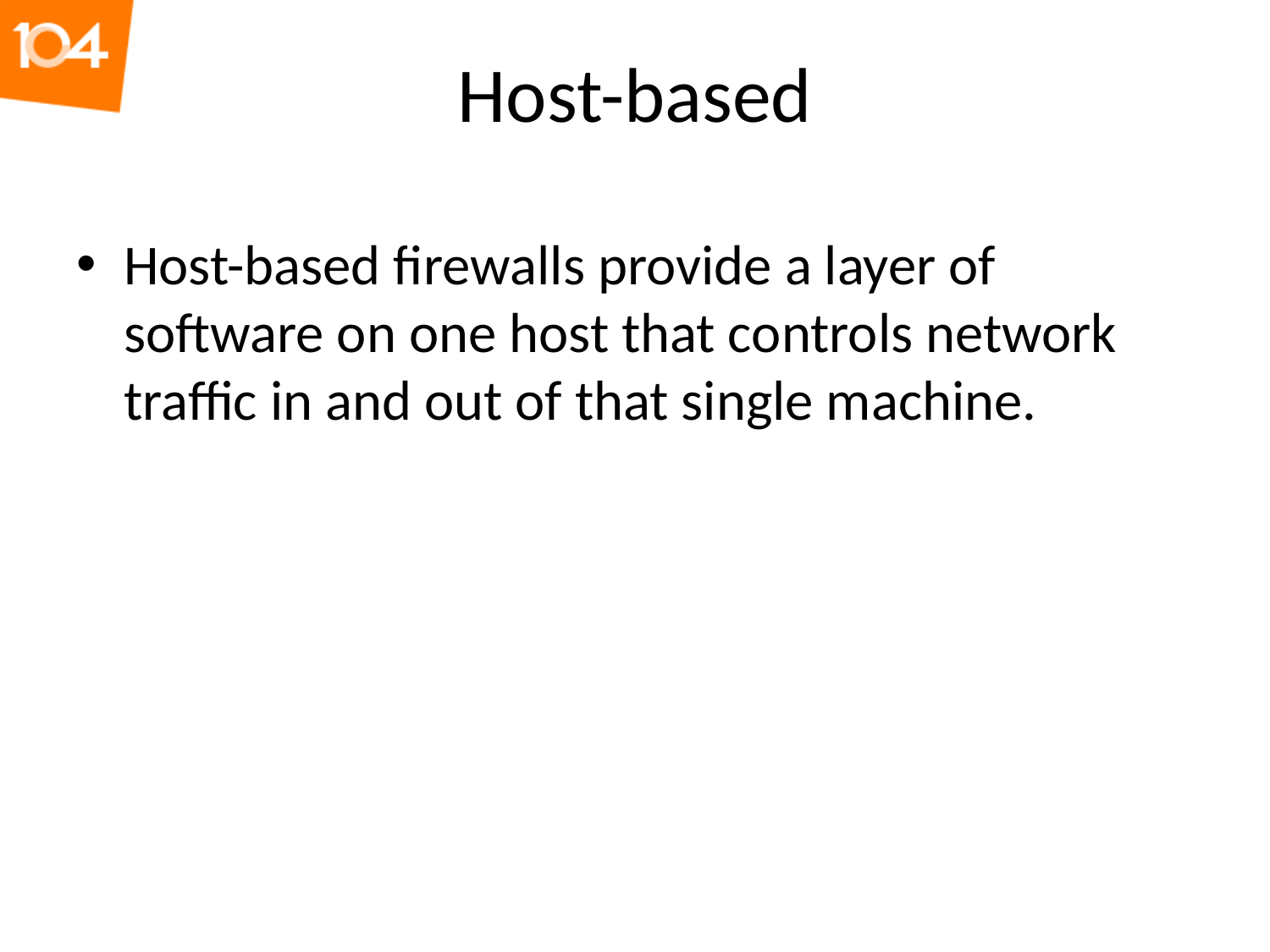

# Host-based
Host-based firewalls provide a layer of software on one host that controls network traffic in and out of that single machine.